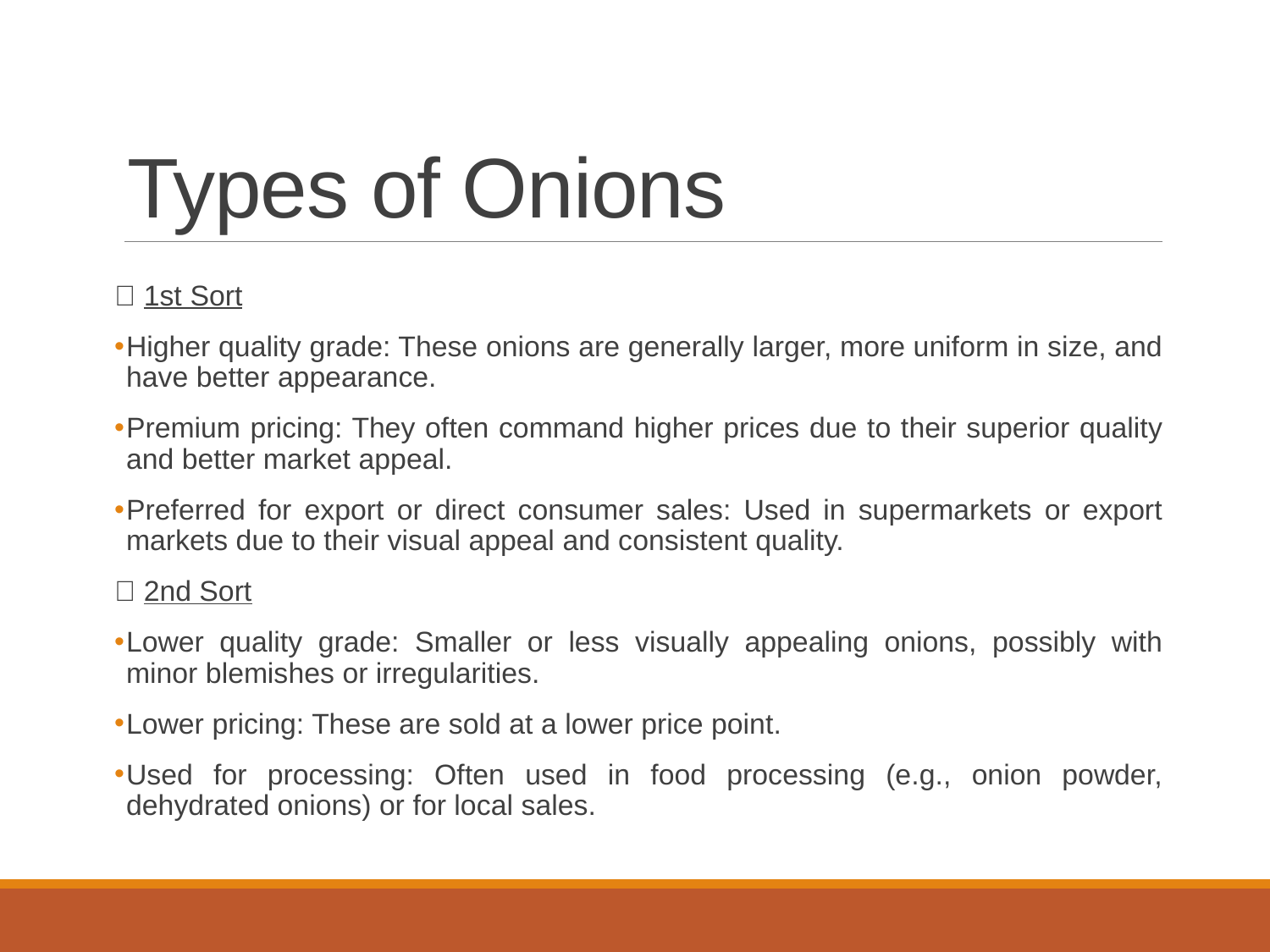

# Types of Onions
🧅 1st Sort
Higher quality grade: These onions are generally larger, more uniform in size, and have better appearance.
Premium pricing: They often command higher prices due to their superior quality and better market appeal.
Preferred for export or direct consumer sales: Used in supermarkets or export markets due to their visual appeal and consistent quality.
🧅 2nd Sort
Lower quality grade: Smaller or less visually appealing onions, possibly with minor blemishes or irregularities.
Lower pricing: These are sold at a lower price point.
Used for processing: Often used in food processing (e.g., onion powder, dehydrated onions) or for local sales.